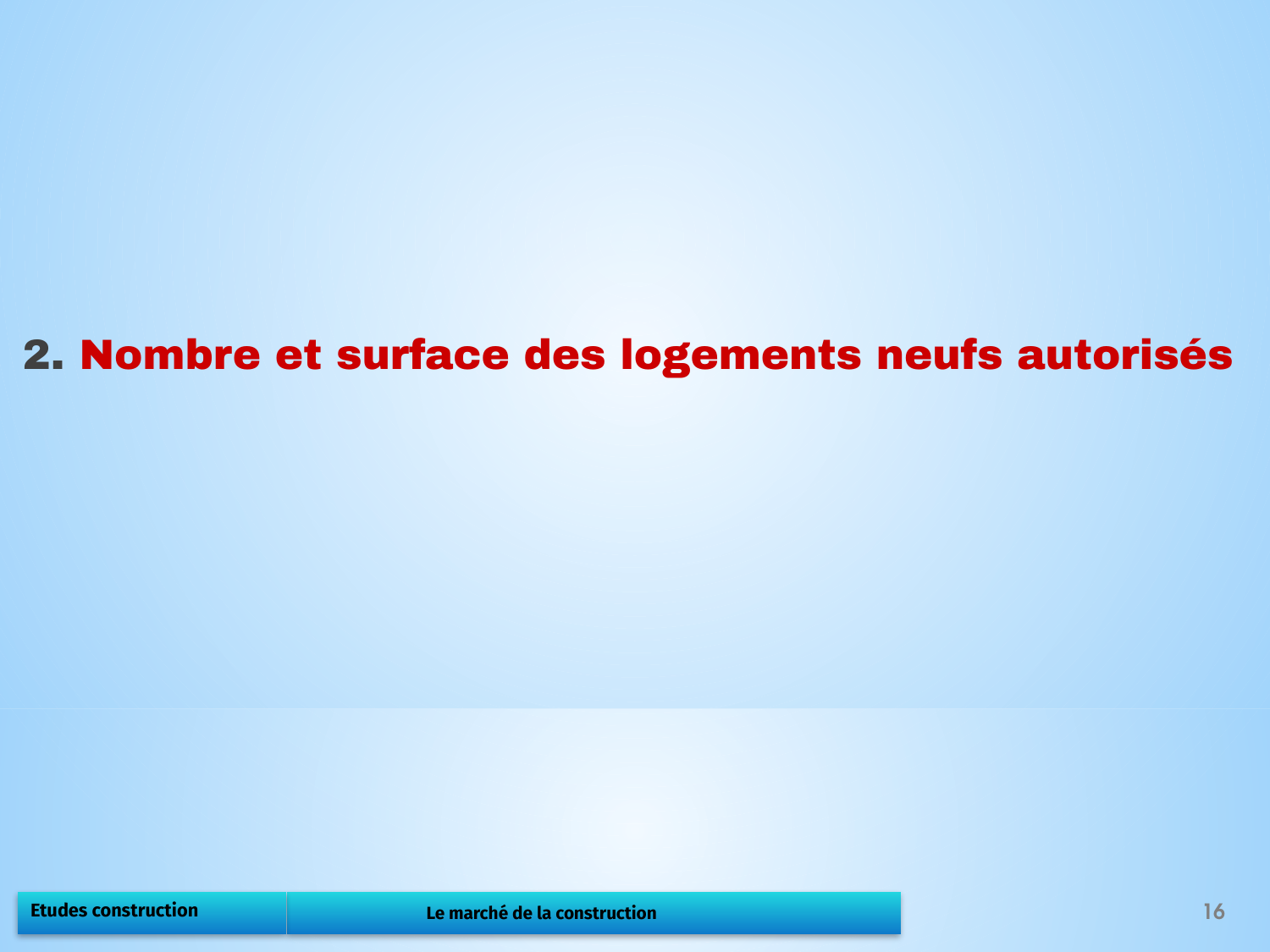

2. Nombre et surface des logements neufs autorisés
16